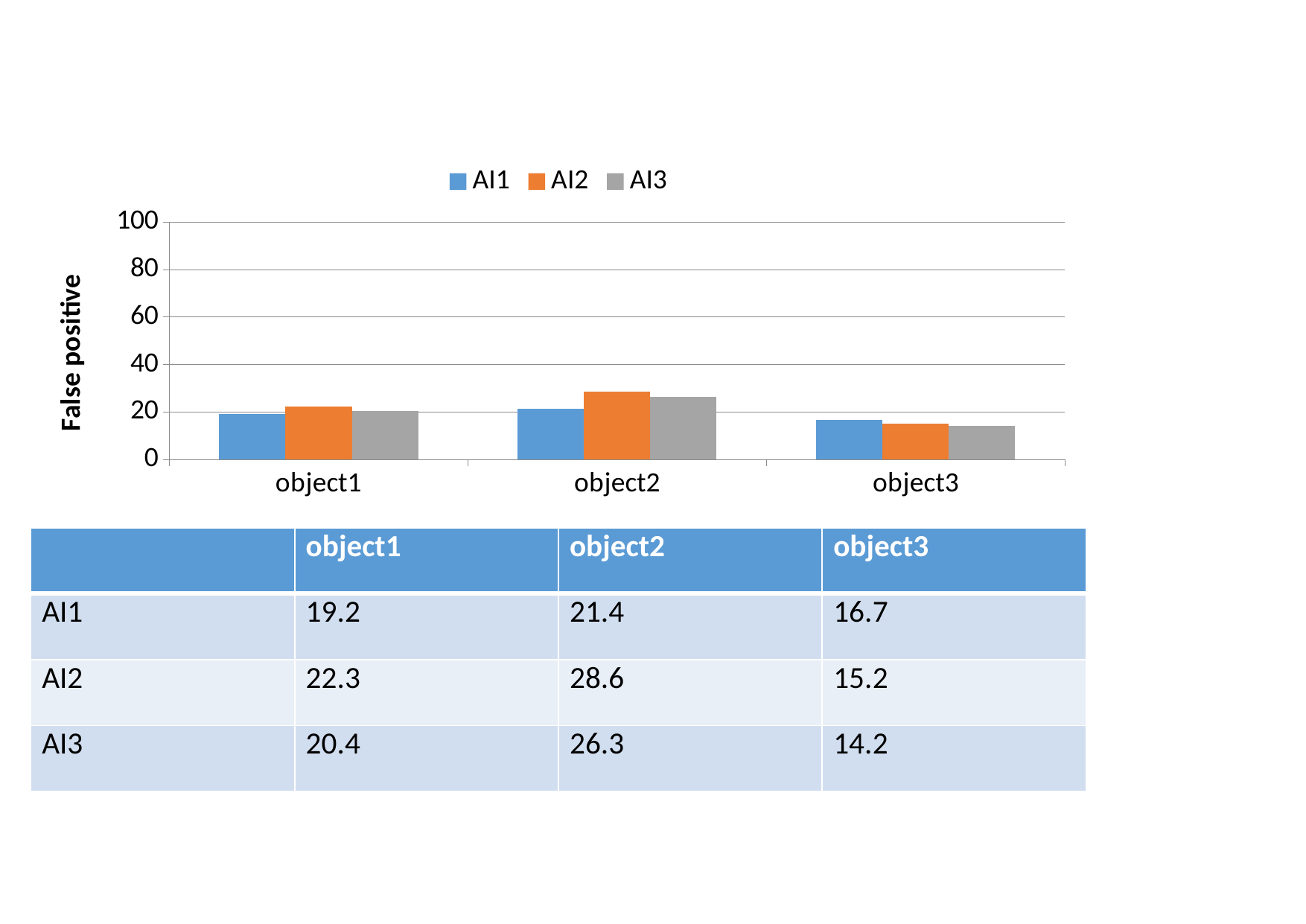

### Chart

| Category | AI1 | AI2 | AI3 |
|---|---|---|---|
| object1 | 19.2 | 22.3 | 20.4 |
| object2 | 21.4 | 28.6 | 26.3 |
| object3 | 16.7 | 15.2 | 14.2 |
|  | object1 | object2 | object3 |
| --- | --- | --- | --- |
| AI1 | 19.2 | 21.4 | 16.7 |
| AI2 | 22.3 | 28.6 | 15.2 |
| AI3 | 20.4 | 26.3 | 14.2 |